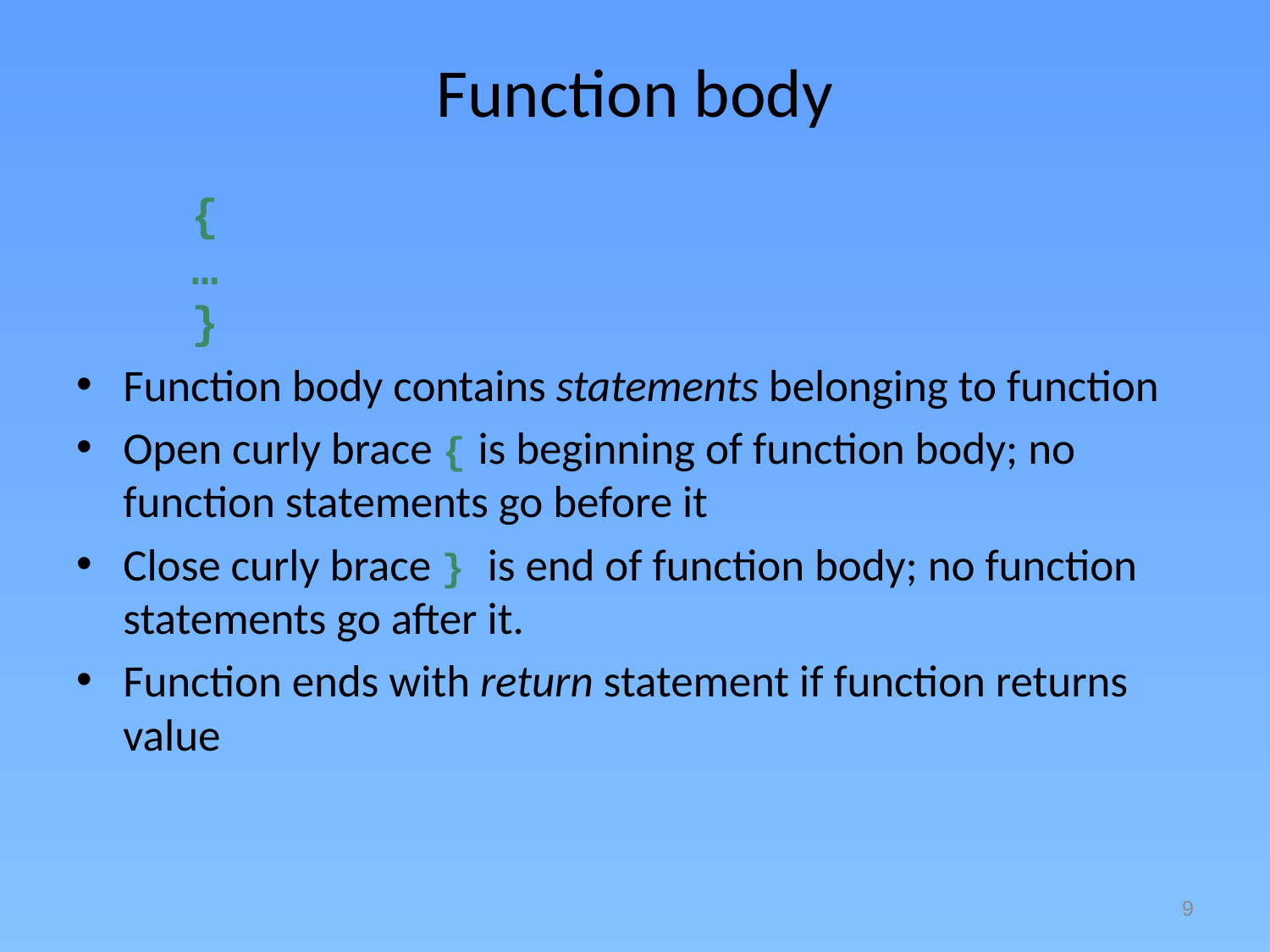

# Function body
	{
	…
	}
Function body contains statements belonging to function
Open curly brace { is beginning of function body; no function statements go before it
Close curly brace } is end of function body; no function statements go after it.
Function ends with return statement if function returns value

9